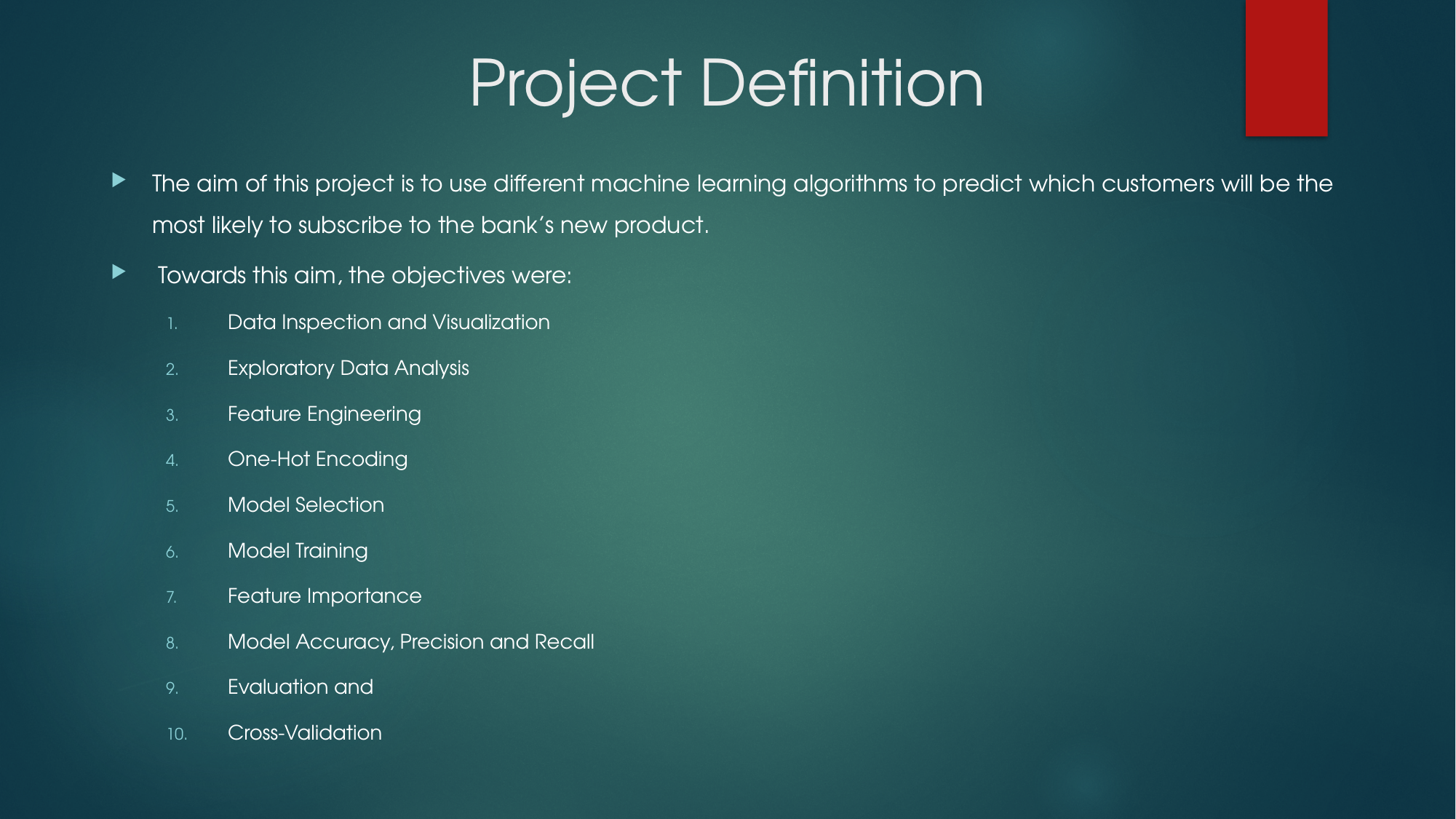

# Project Definition
The aim of this project is to use different machine learning algorithms to predict which customers will be the most likely to subscribe to the bank’s new product.
 Towards this aim, the objectives were:
Data Inspection and Visualization
Exploratory Data Analysis
Feature Engineering
One-Hot Encoding
Model Selection
Model Training
Feature Importance
Model Accuracy, Precision and Recall
Evaluation and
Cross-Validation